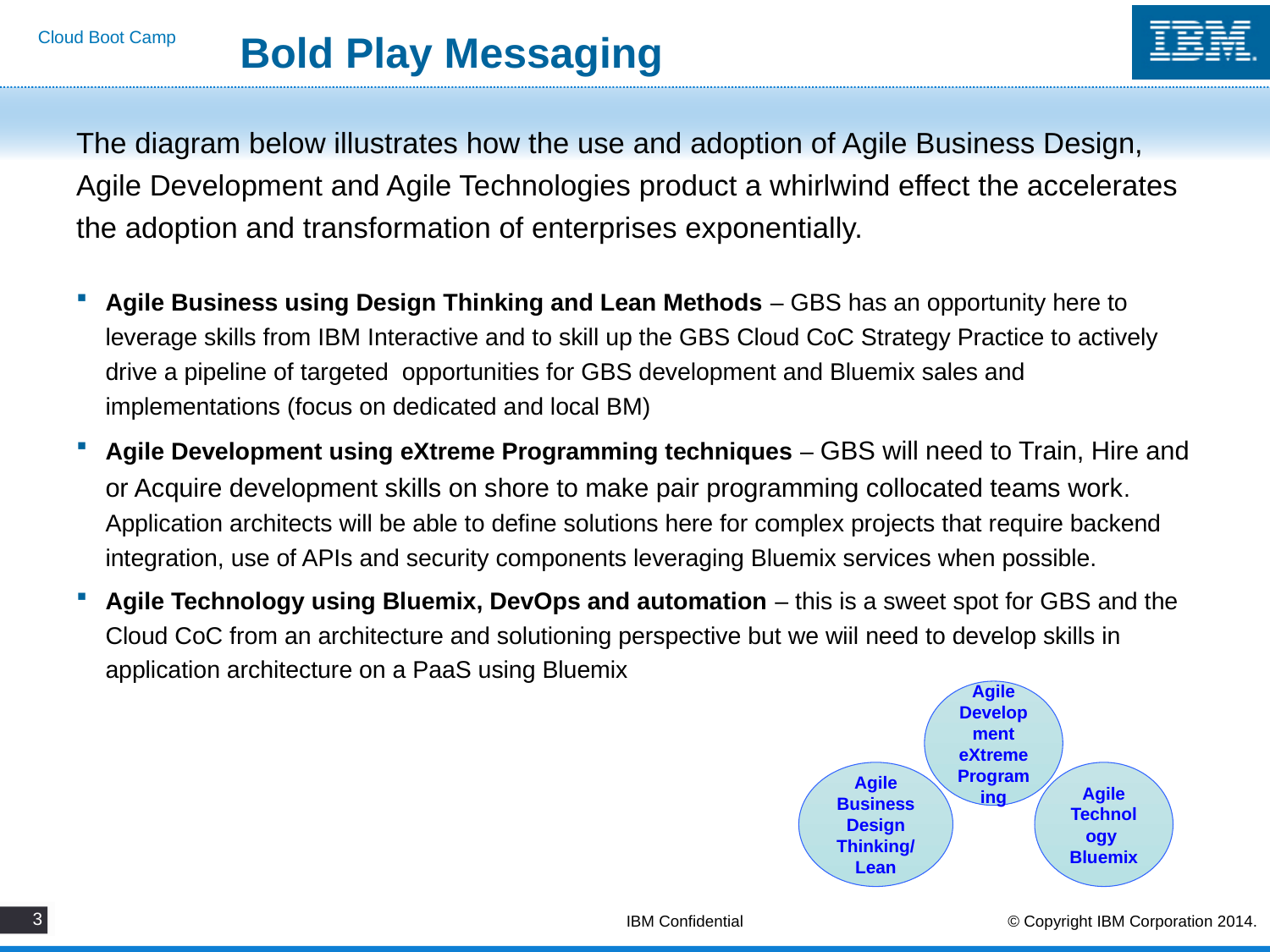

# Bold Play Messaging
The diagram below illustrates how the use and adoption of Agile Business Design, Agile Development and Agile Technologies product a whirlwind effect the accelerates the adoption and transformation of enterprises exponentially.

Agile Business using Design Thinking and Lean Methods – GBS has an opportunity here to leverage skills from IBM Interactive and to skill up the GBS Cloud CoC Strategy Practice to actively drive a pipeline of targeted  opportunities for GBS development and Bluemix sales and implementations (focus on dedicated and local BM)
Agile Development using eXtreme Programming techniques – GBS will need to Train, Hire and or Acquire development skills on shore to make pair programming collocated teams work. Application architects will be able to define solutions here for complex projects that require backend integration, use of APIs and security components leveraging Bluemix services when possible.
Agile Technology using Bluemix, DevOps and automation – this is a sweet spot for GBS and the Cloud CoC from an architecture and solutioning perspective but we wiil need to develop skills in application architecture on a PaaS using Bluemix
Agile Development
eXtreme Programing
Agile Business Design Thinking/Lean
Agile Technology
Bluemix